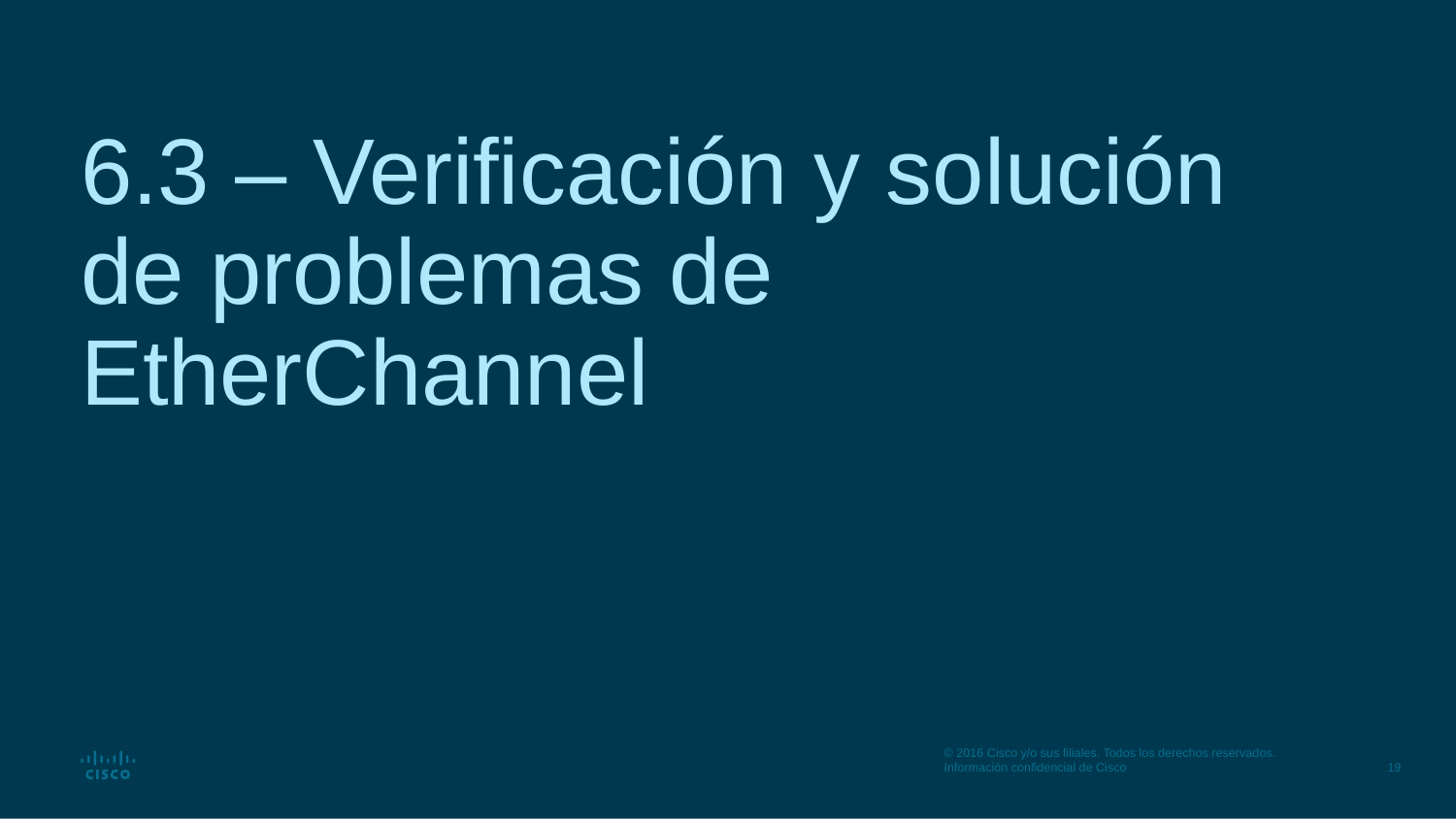

# 6.3 – Verificación y solución de problemas de EtherChannel